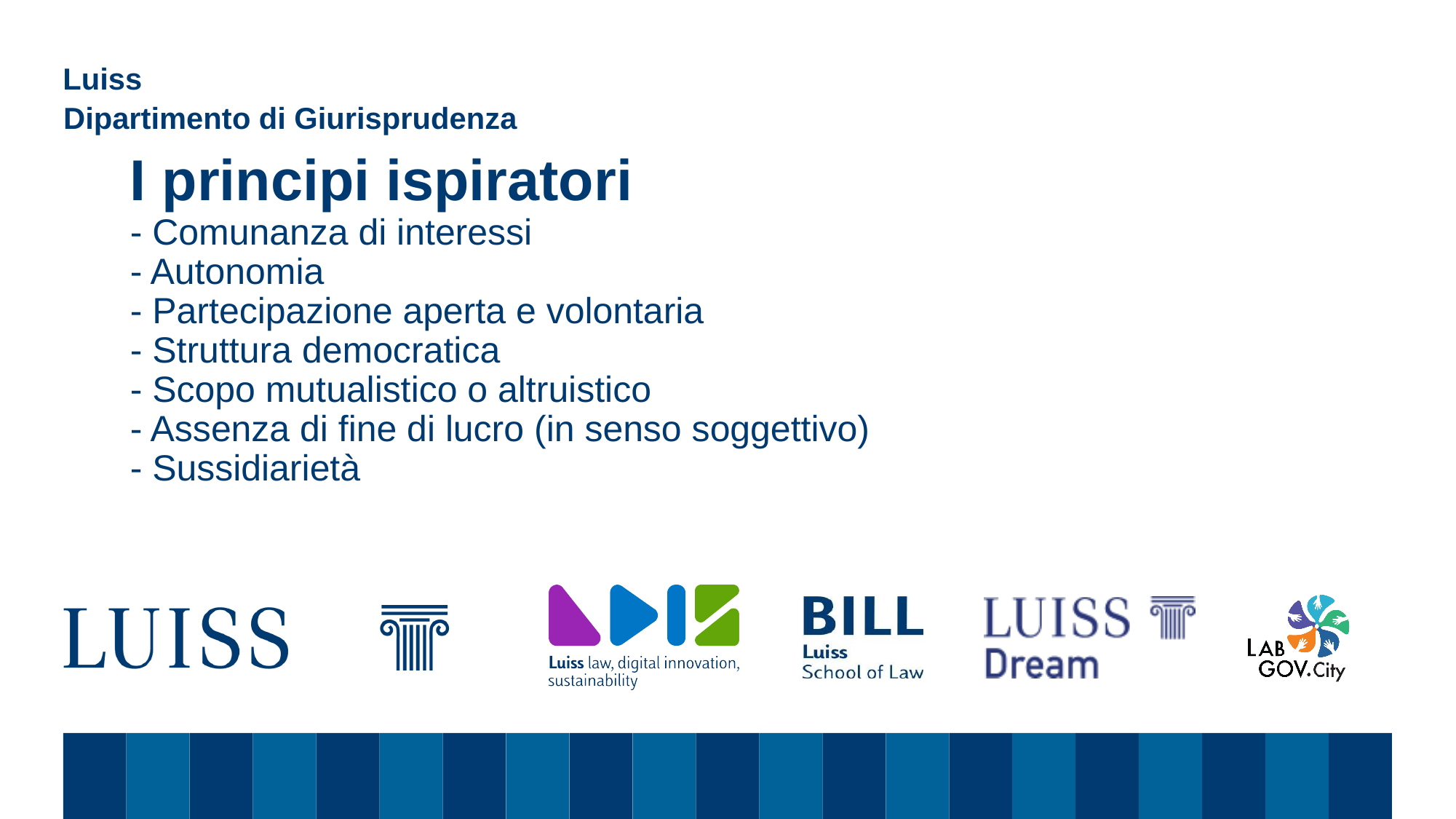

Dipartimento di Giurisprudenza
# I principi ispiratori - Comunanza di interessi - Autonomia - Partecipazione aperta e volontaria - Struttura democratica - Scopo mutualistico o altruistico - Assenza di fine di lucro (in senso soggettivo) - Sussidiarietà